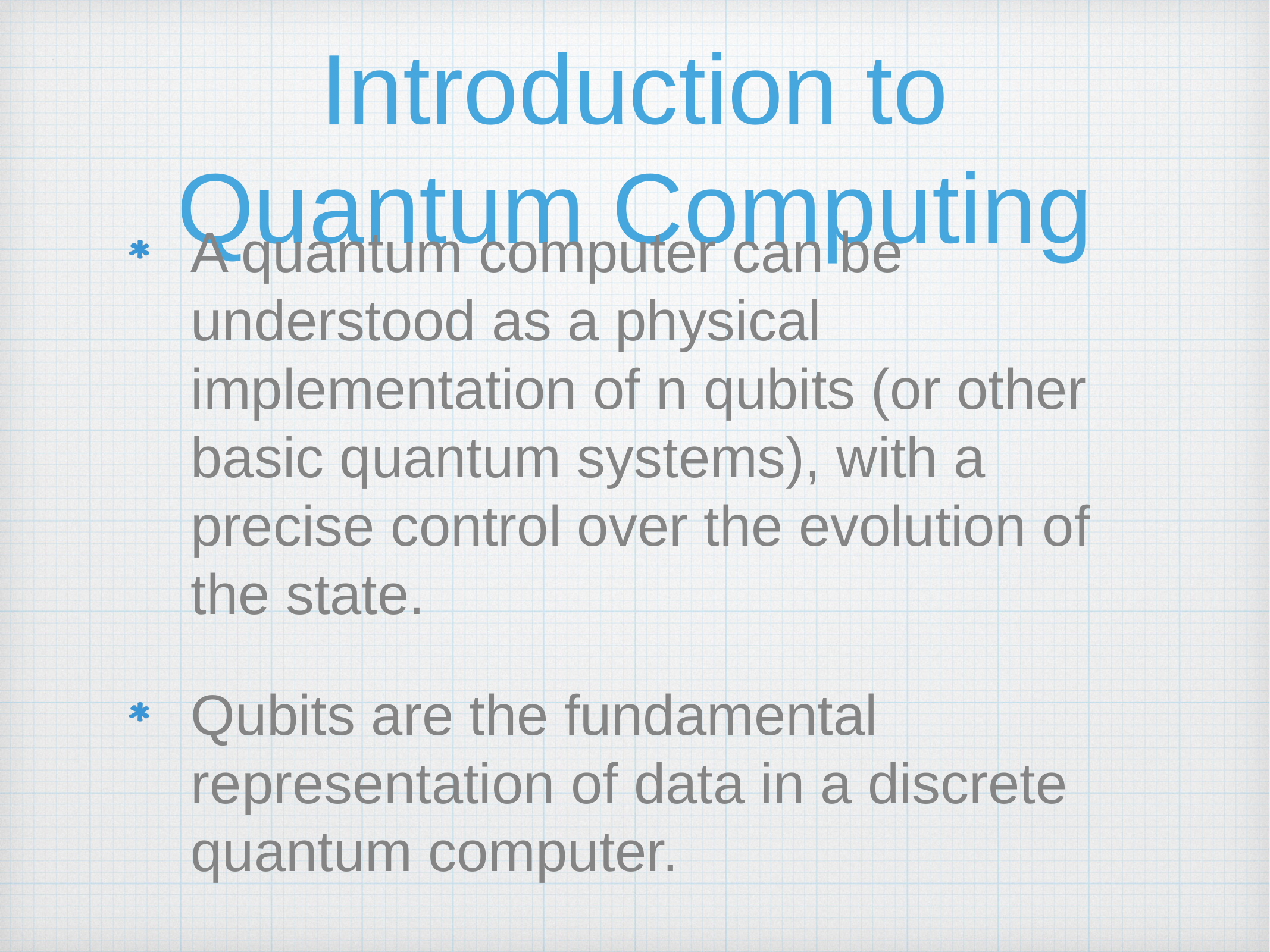

# Introduction to Quantum Computing
A quantum computer can be understood as a physical implementation of n qubits (or other basic quantum systems), with a precise control over the evolution of the state.
Qubits are the fundamental representation of data in a discrete quantum computer.